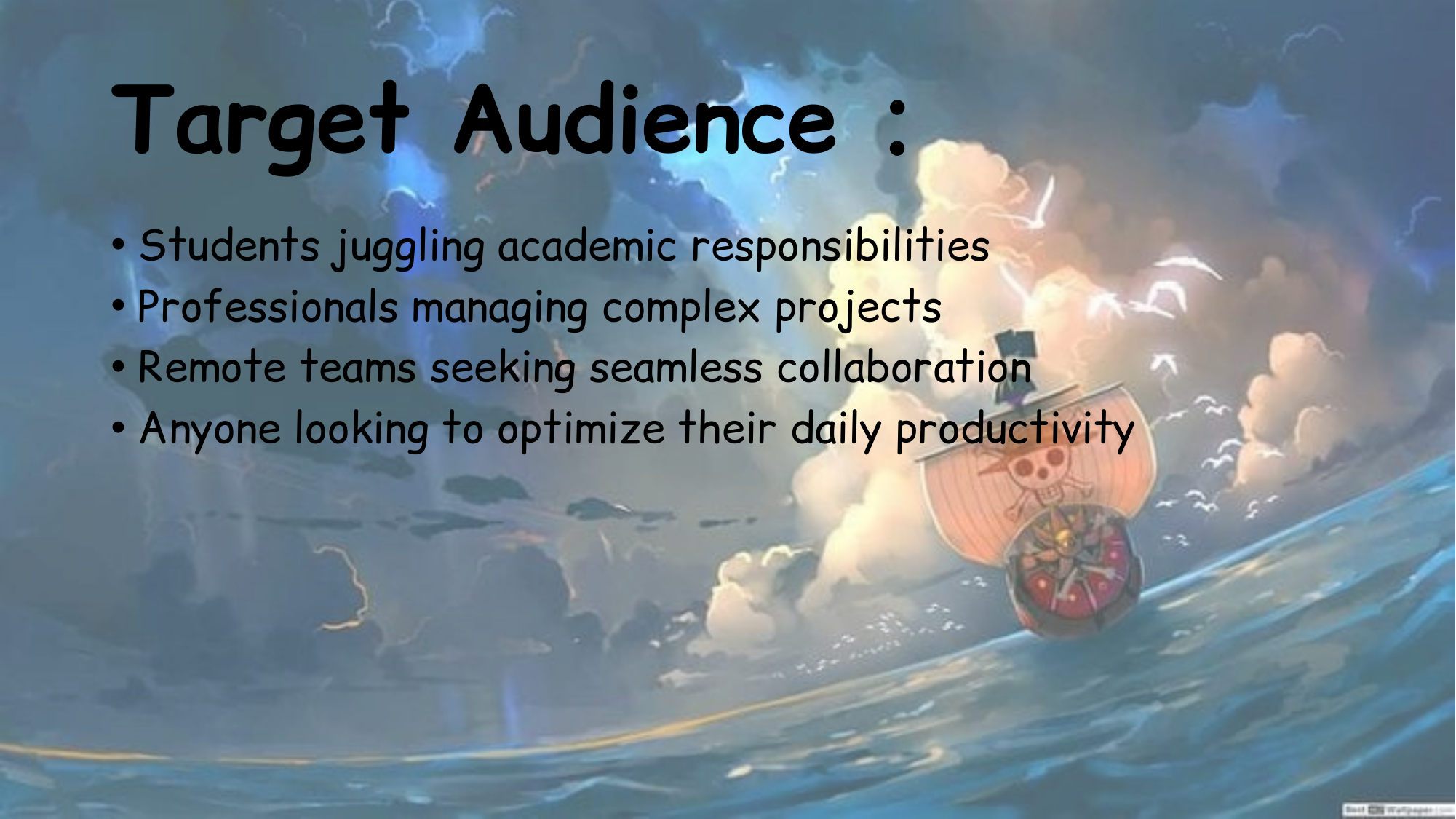

# Target Audience :
Students juggling academic responsibilities
Professionals managing complex projects
Remote teams seeking seamless collaboration
Anyone looking to optimize their daily productivity